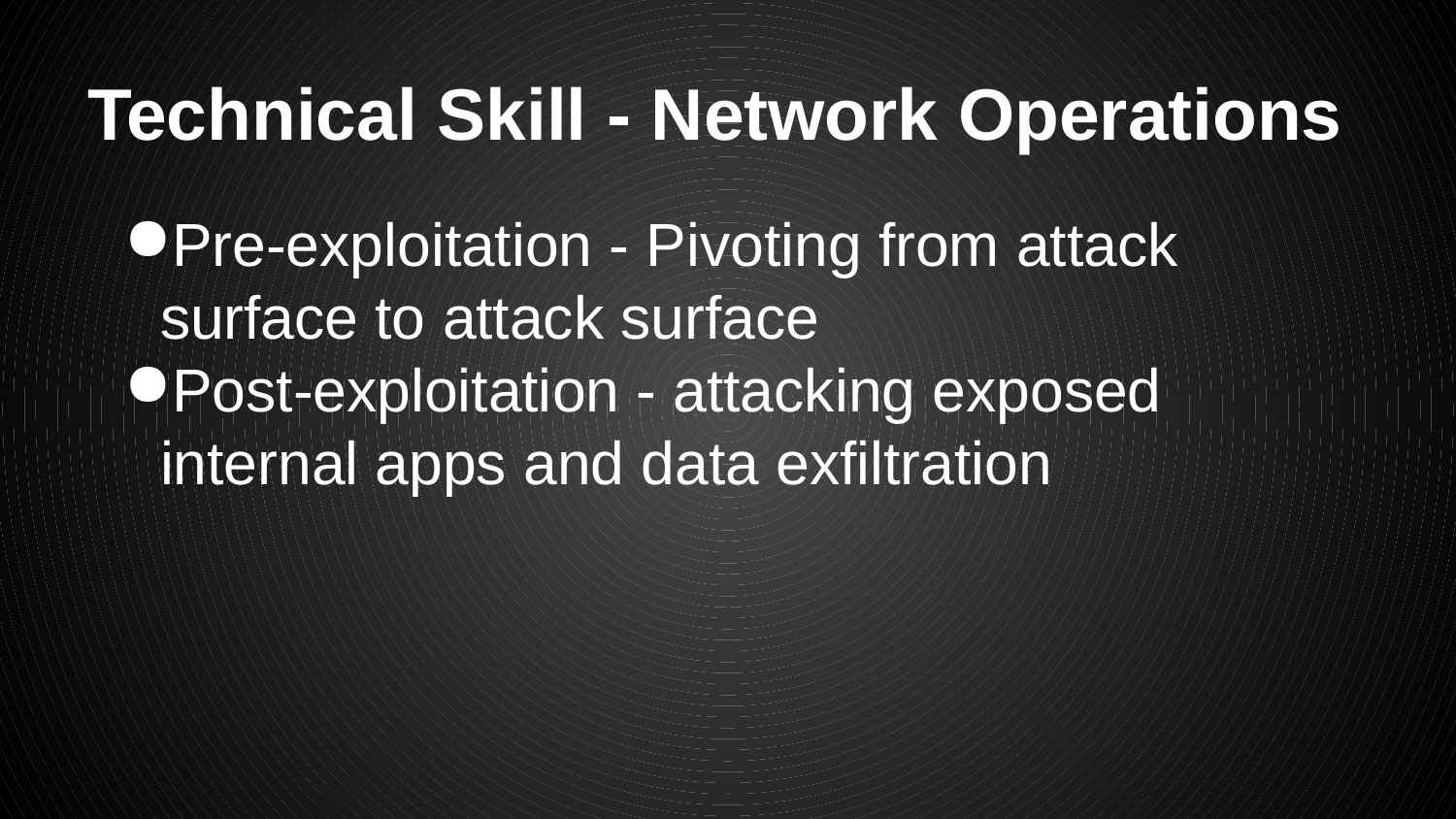

# Technical Skill - Network Operations
Pre-exploitation - Pivoting from attack surface to attack surface
Post-exploitation - attacking exposed internal apps and data exfiltration